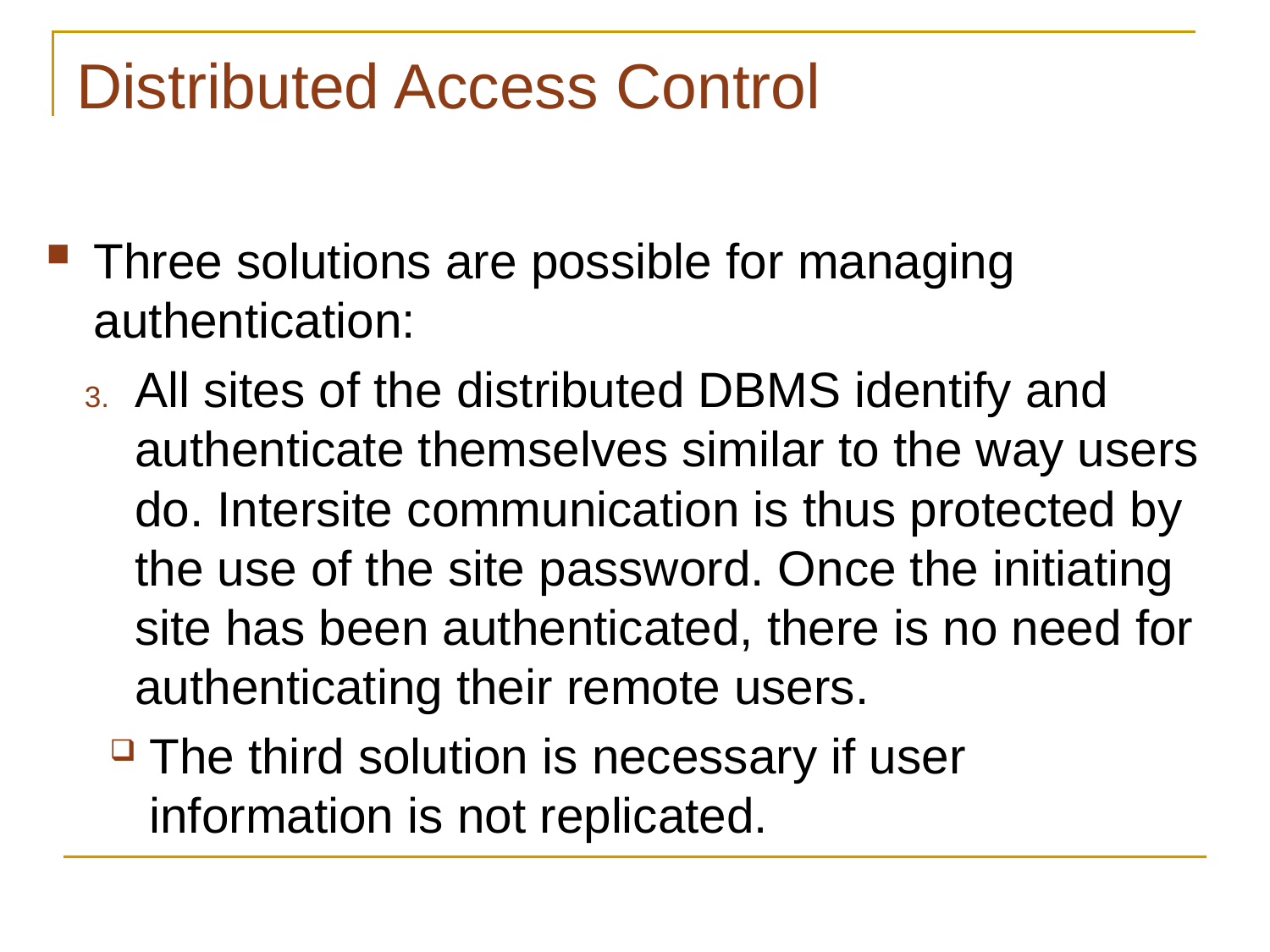

# Distributed Access Control
Three solutions are possible for managing authentication:
All sites of the distributed DBMS identify and authenticate themselves similar to the way users do. Intersite communication is thus protected by the use of the site password. Once the initiating site has been authenticated, there is no need for authenticating their remote users.
The third solution is necessary if user information is not replicated.